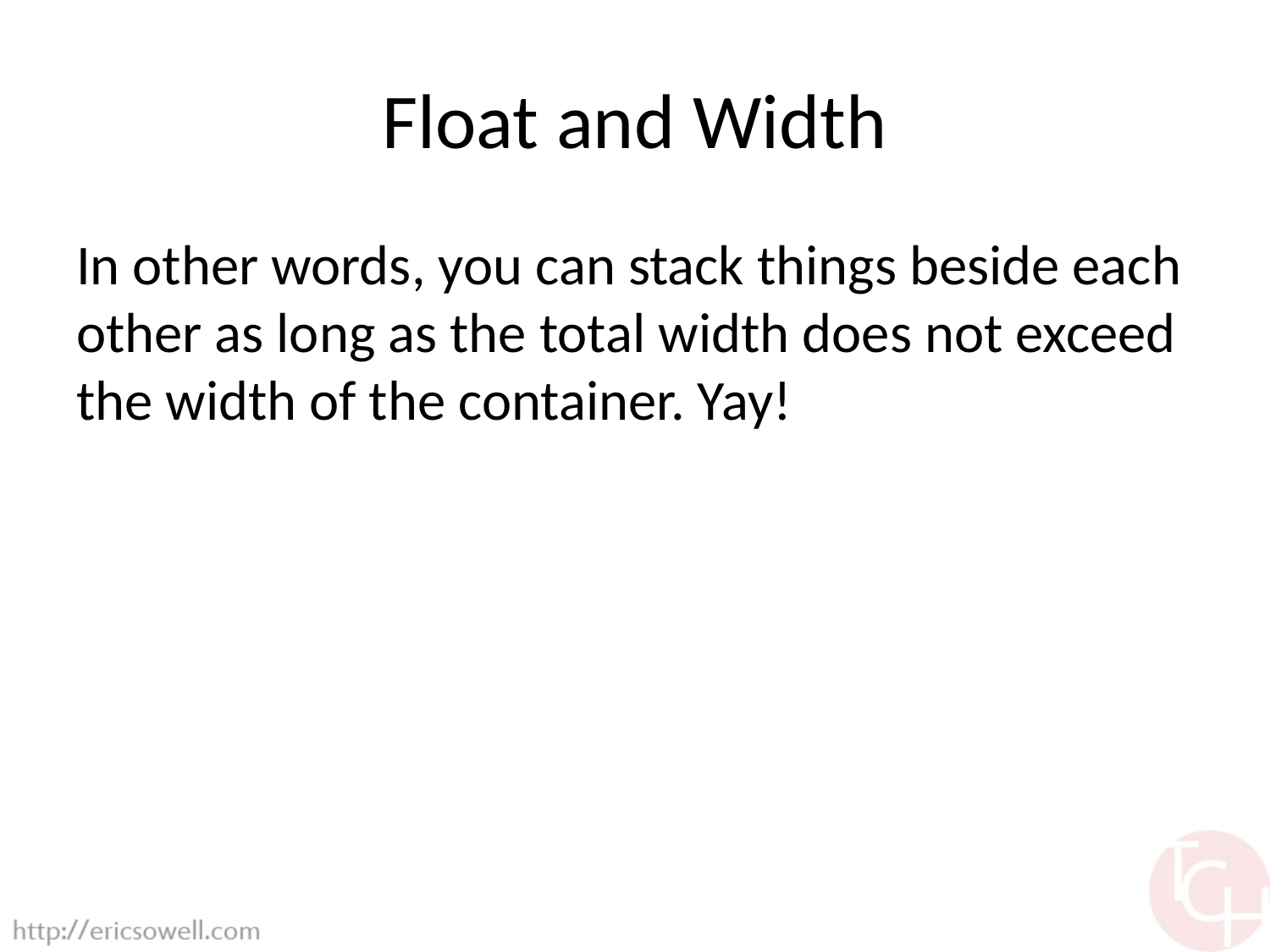

# Float and Width
In other words, you can stack things beside each other as long as the total width does not exceed the width of the container. Yay!